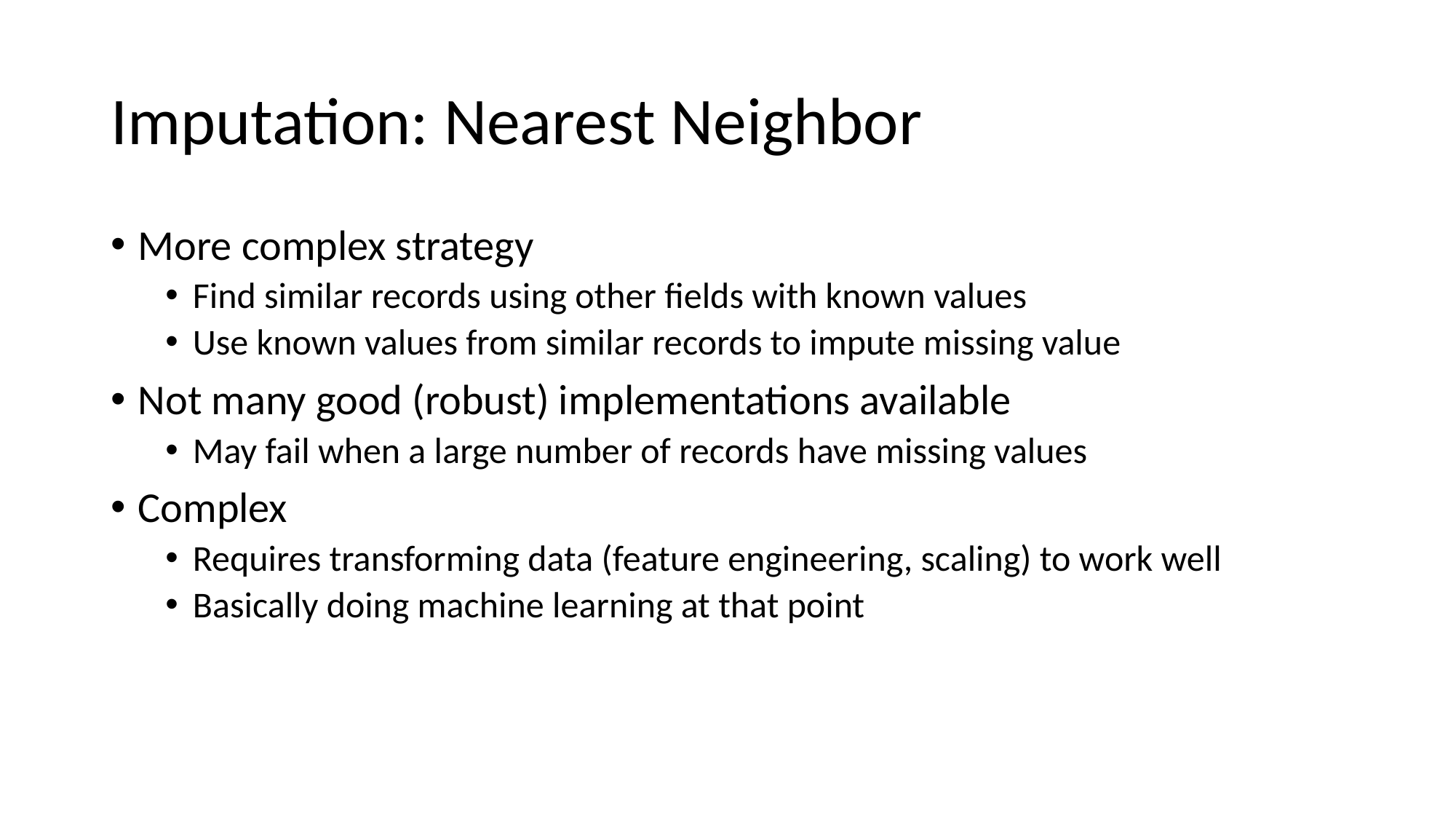

# Imputation: Nearest Neighbor
More complex strategy
Find similar records using other fields with known values
Use known values from similar records to impute missing value
Not many good (robust) implementations available
May fail when a large number of records have missing values
Complex
Requires transforming data (feature engineering, scaling) to work well
Basically doing machine learning at that point